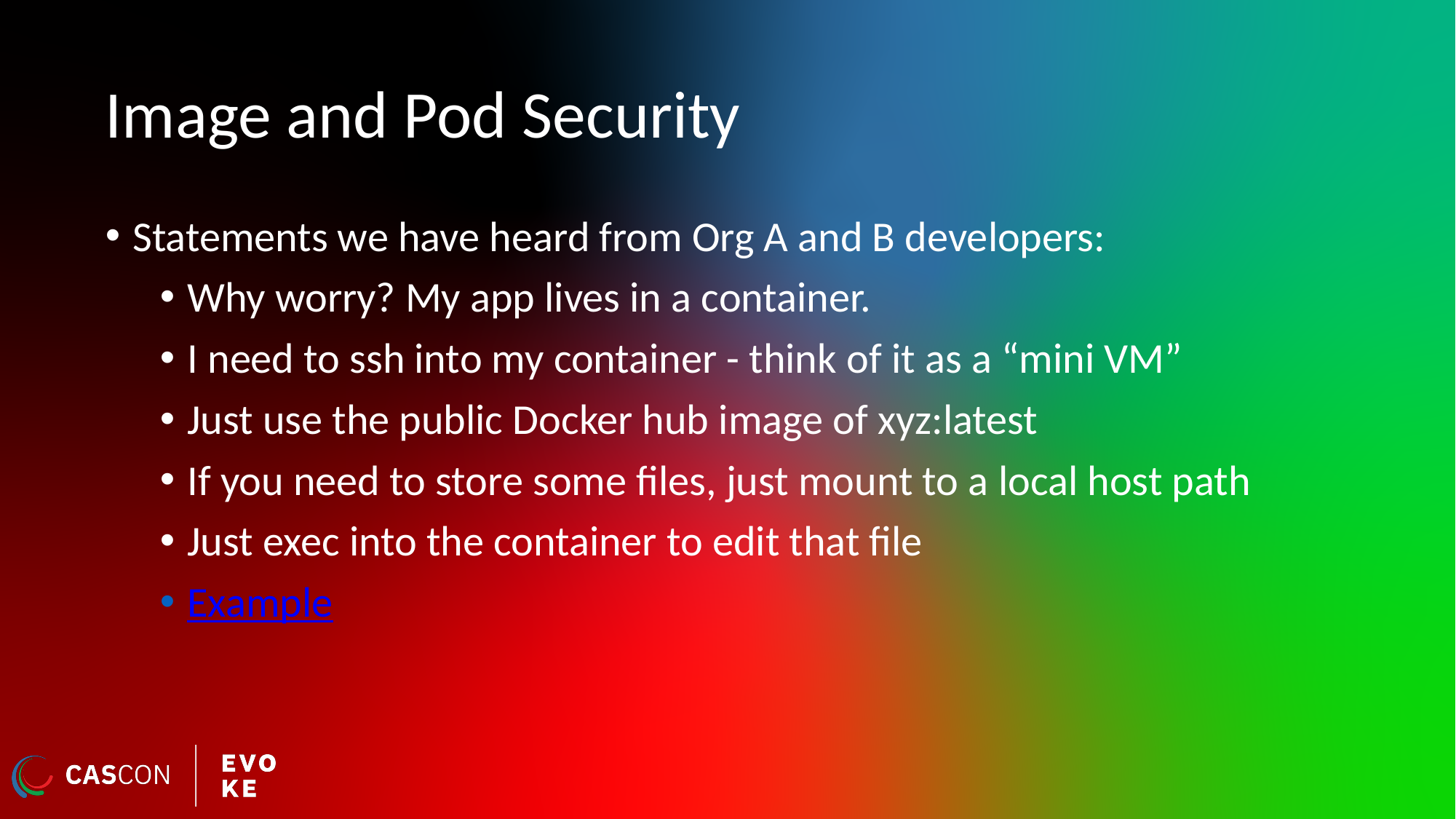

# Image and Pod Security
Statements we have heard from Org A and B developers:
Why worry? My app lives in a container.
I need to ssh into my container - think of it as a “mini VM”
Just use the public Docker hub image of xyz:latest
If you need to store some files, just mount to a local host path
Just exec into the container to edit that file
Example
4